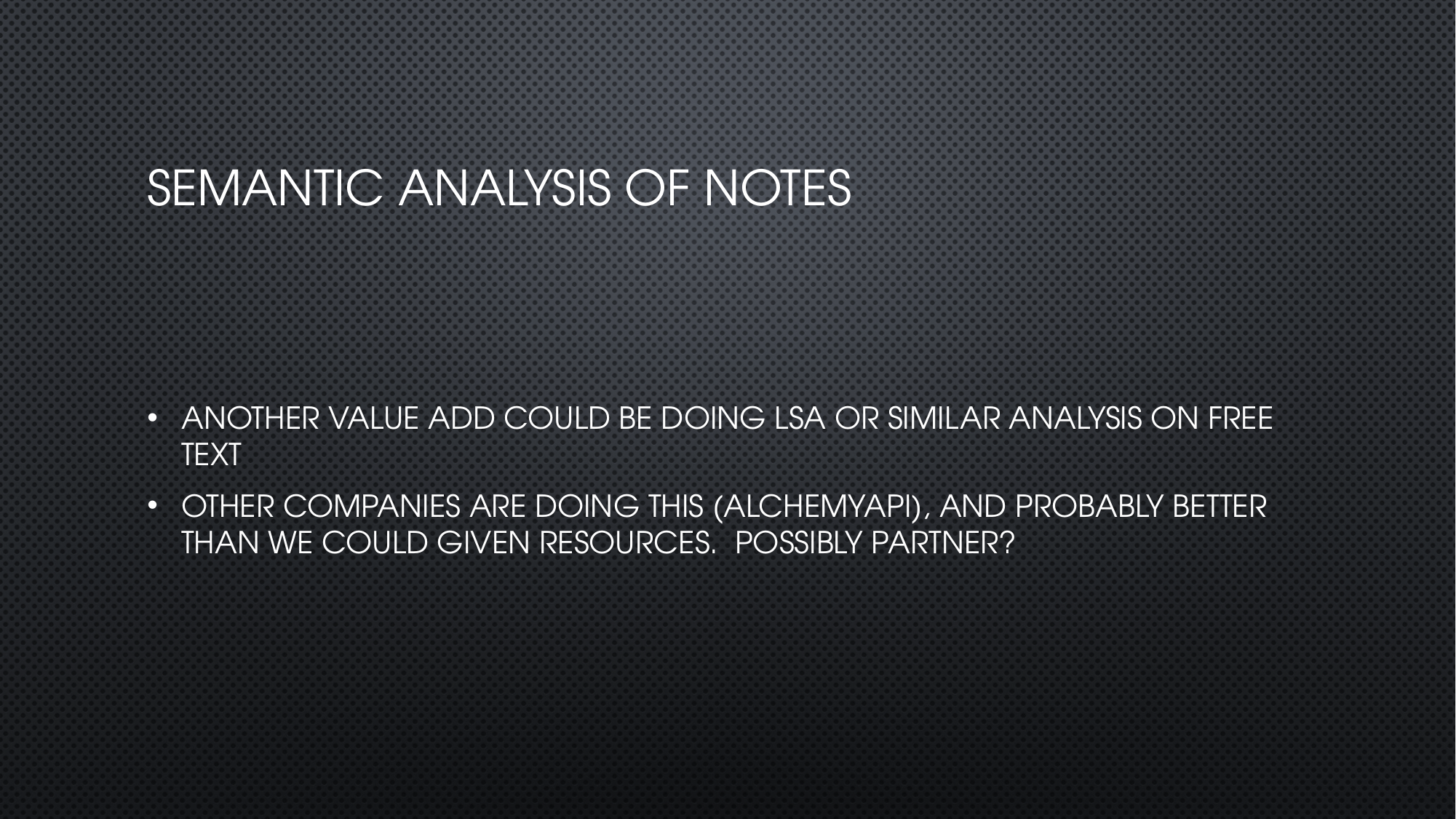

# Semantic Analysis of Notes
Another value add could be doing LSA or similar analysis on free text
Other companies are doing this (AlchemyAPI), and probably better than we could given resources.  Possibly partner?